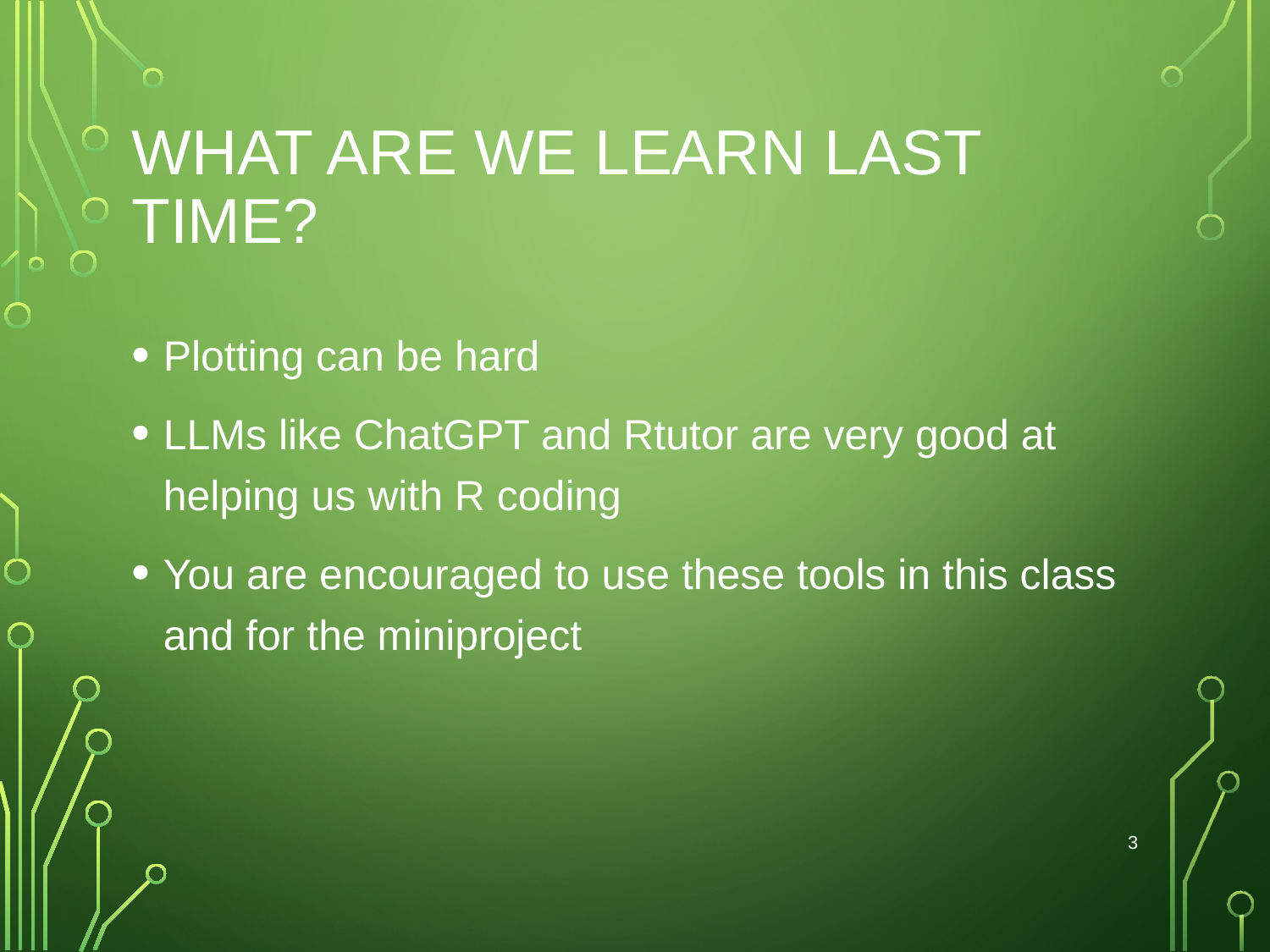

# What are we learn last time?
Plotting can be hard
LLMs like ChatGPT and Rtutor are very good at helping us with R coding
You are encouraged to use these tools in this class and for the miniproject

3